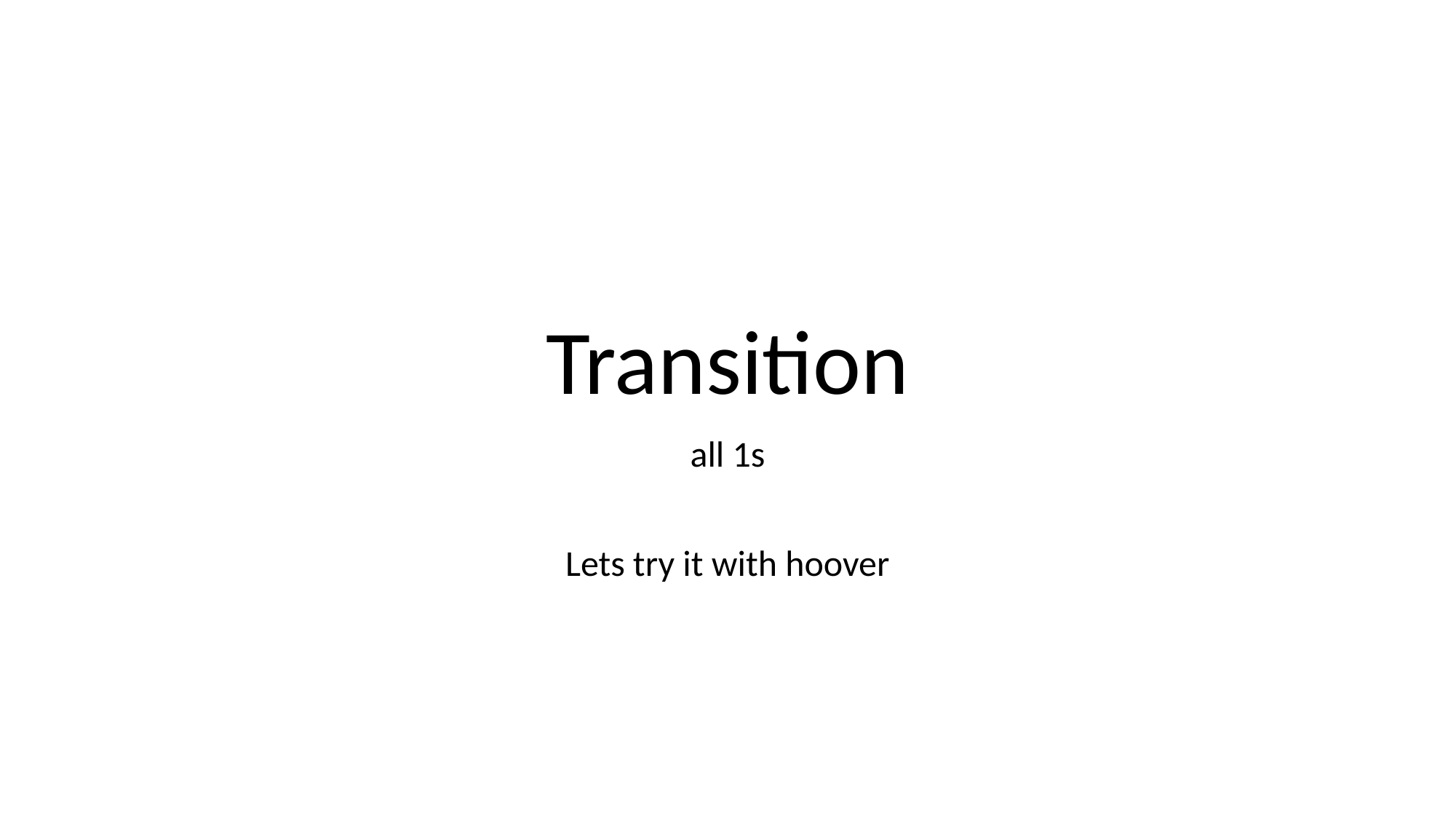

# Transition
all 1s

Lets try it with hoover